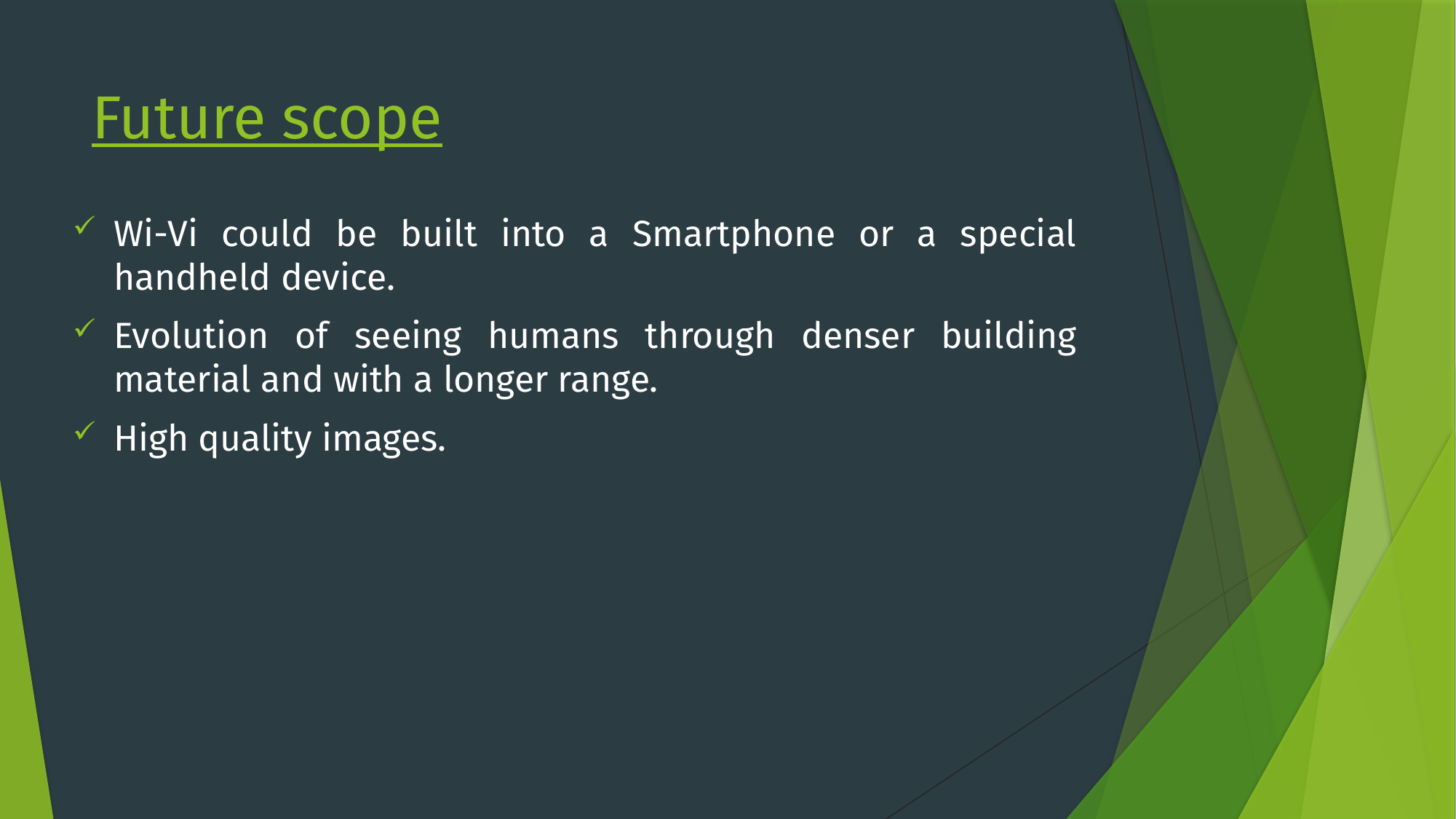

# Future scope
Wi-Vi could be built into a Smartphone or a special handheld device.
Evolution of seeing humans through denser building material and with a longer range.
High quality images.